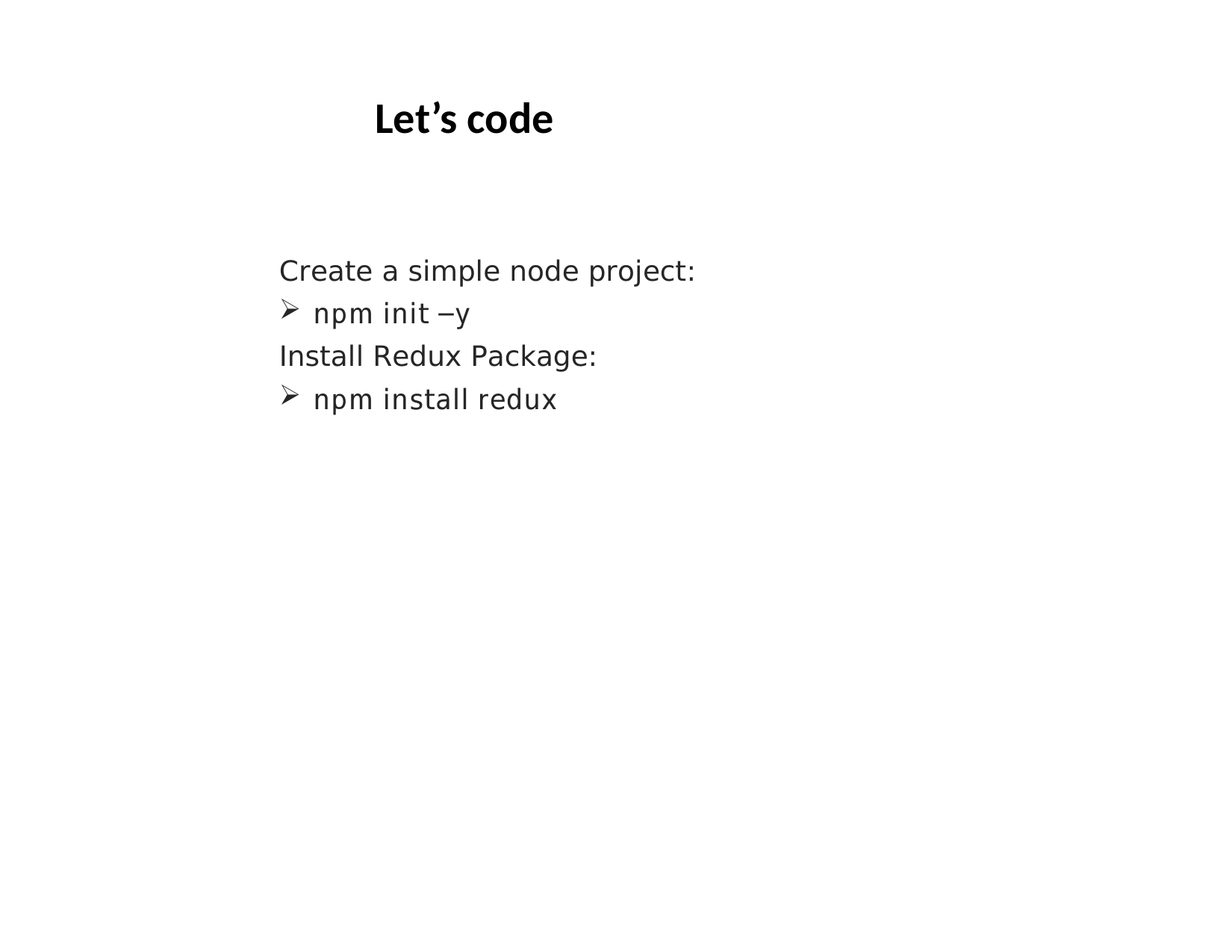

Let’s code
Create a simple node project:
npm init –y
Install Redux Package:
npm install redux